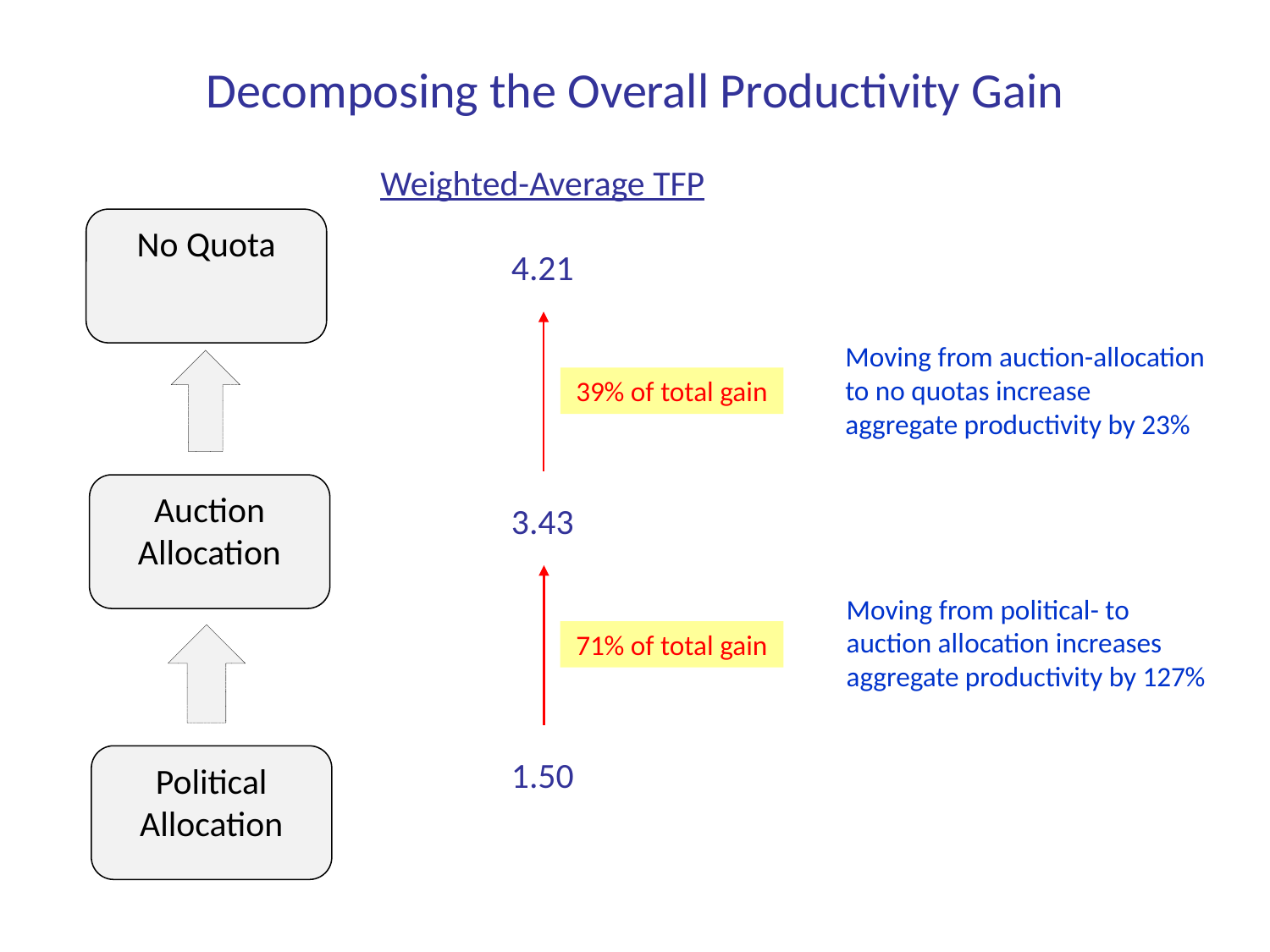

# Decomposing the Overall Productivity Gain
Weighted-Average TFP

4.21

3.43

1.50

No Quota
Moving from auction-allocation to no quotas increase aggregate productivity by 23%

39% of total gain
Auction Allocation
Moving from political- to auction allocation increases aggregate productivity by 127%
71% of total gain

Political Allocation